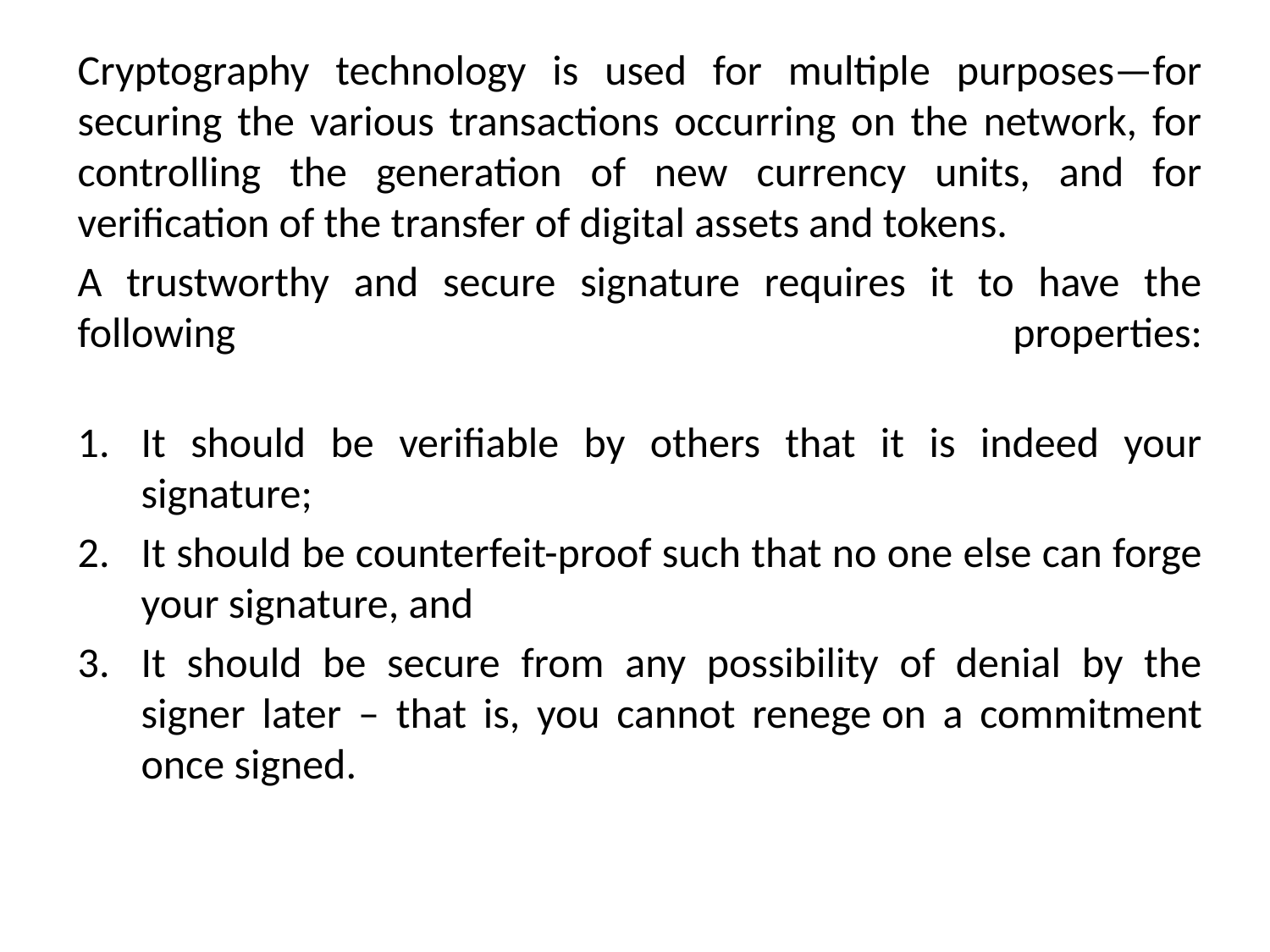

Cryptography technology is used for multiple purposes—for securing the various transactions occurring on the network, for controlling the generation of new currency units, and for verification of the transfer of digital assets and tokens.
A trustworthy and secure signature requires it to have the following properties:
It should be verifiable by others that it is indeed your signature;
It should be counterfeit-proof such that no one else can forge your signature, and
It should be secure from any possibility of denial by the signer later – that is, you cannot renege on a commitment once signed.